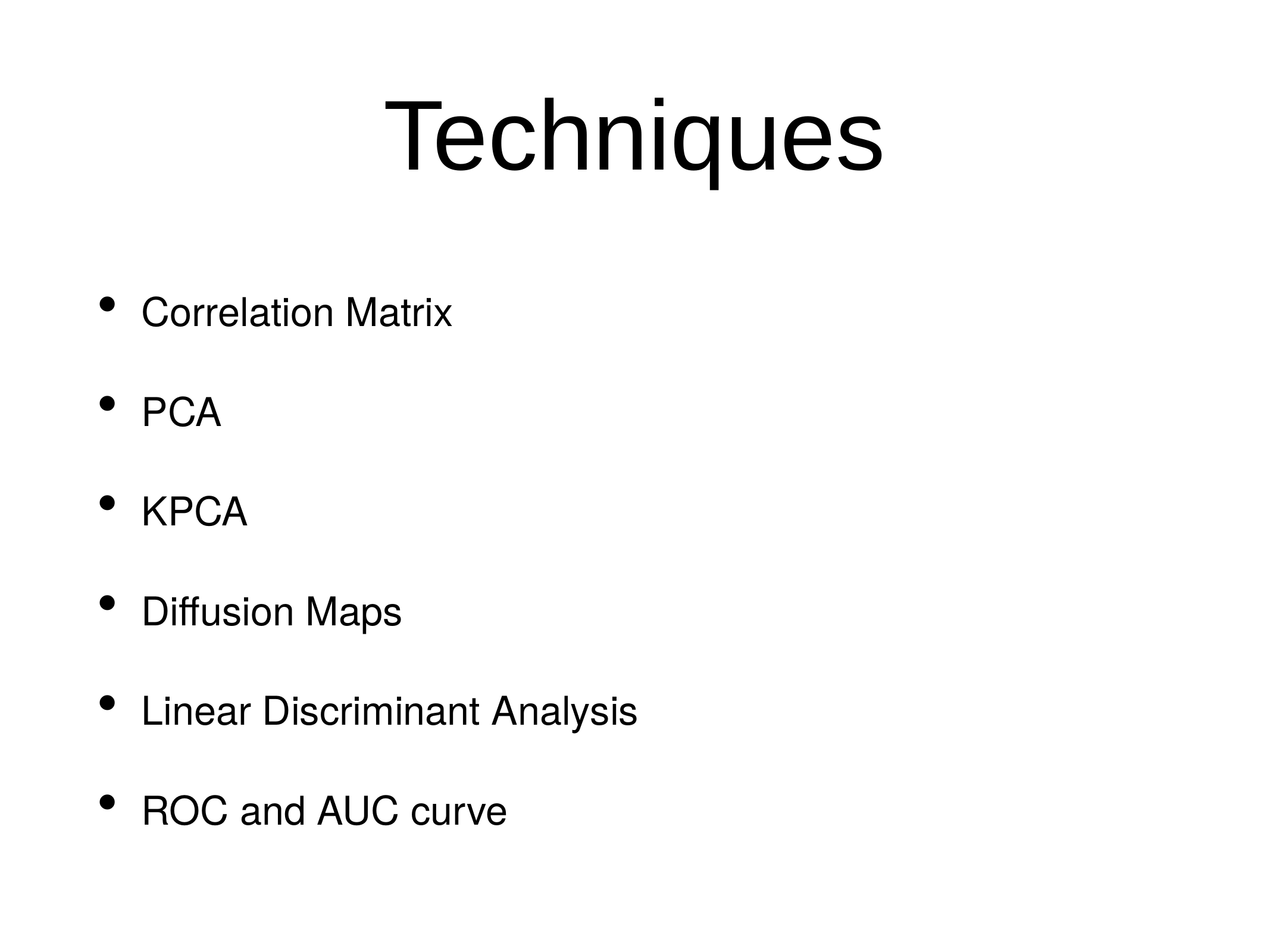

Techniques
Correlation Matrix
PCA
KPCA
Diffusion Maps
Linear Discriminant Analysis
ROC and AUC curve